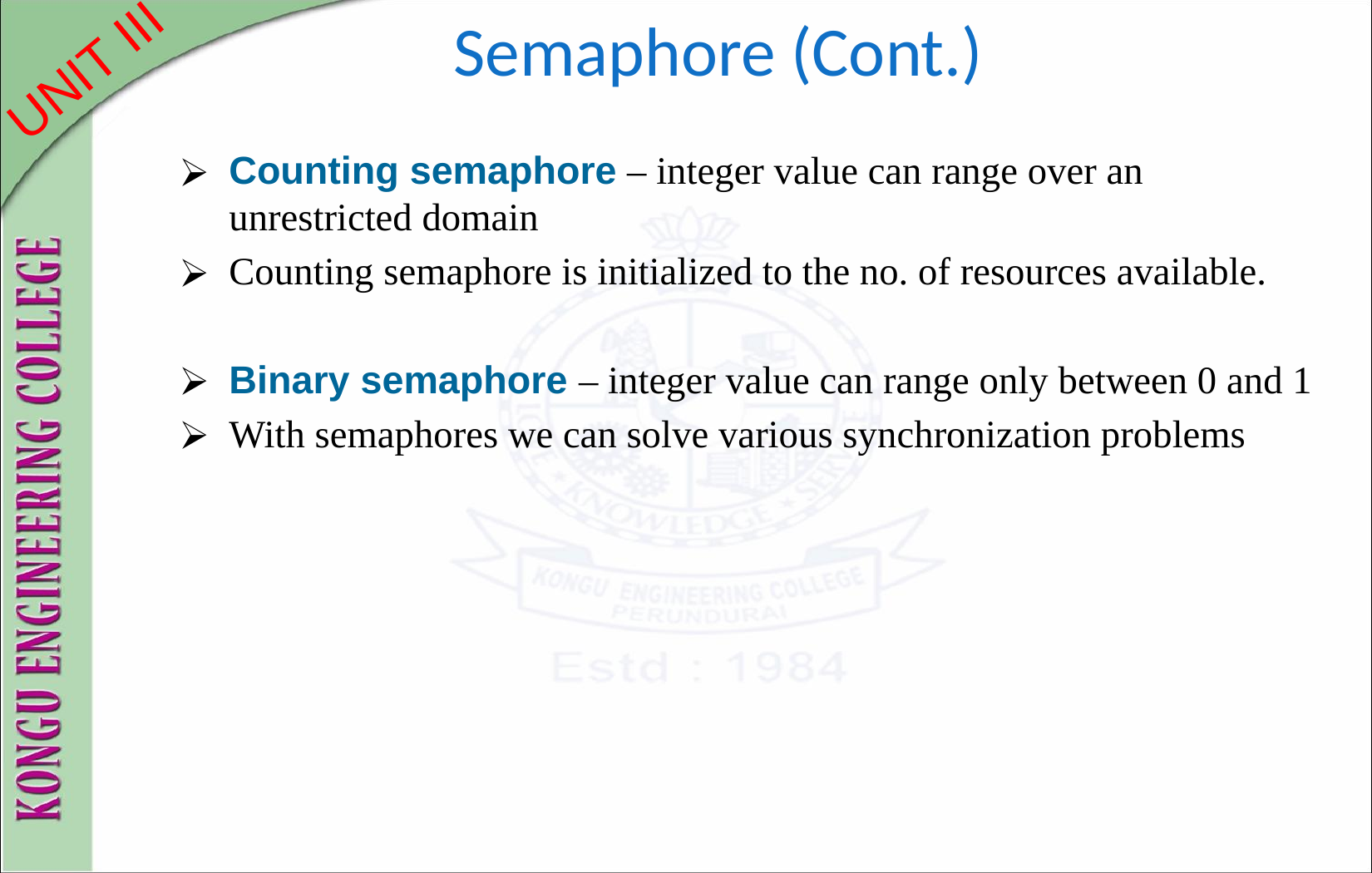

# Semaphore (Cont.)
Counting semaphore – integer value can range over an unrestricted domain
Counting semaphore is initialized to the no. of resources available.

Binary semaphore – integer value can range only between 0 and 1
With semaphores we can solve various synchronization problems